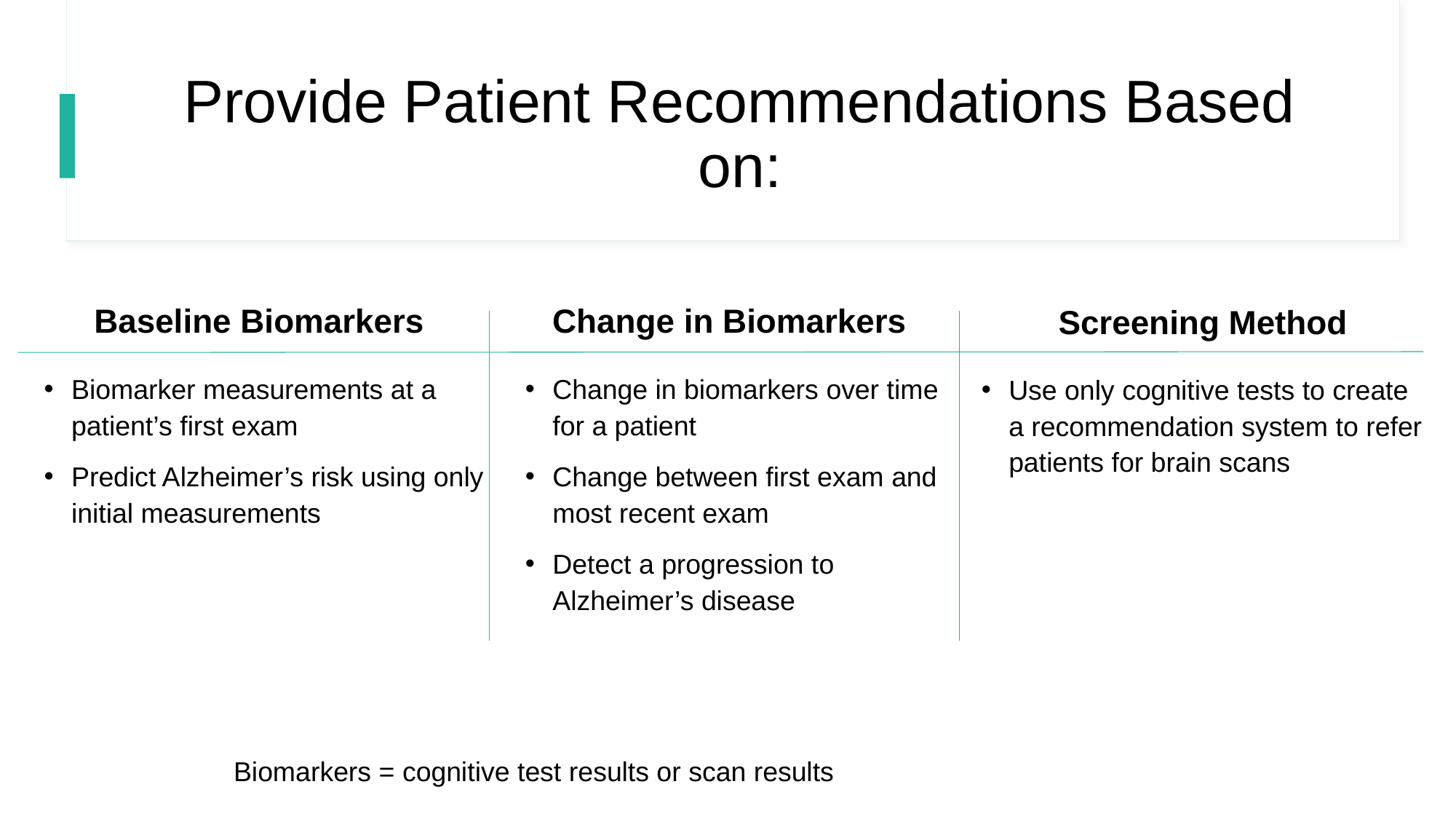

# Provide Patient Recommendations Based on:
Change in Biomarkers
Baseline Biomarkers
Screening Method
Change in biomarkers over time for a patient
Change between first exam and most recent exam
Detect a progression to Alzheimer’s disease
Biomarker measurements at a patient’s first exam
Predict Alzheimer’s risk using only initial measurements
Use only cognitive tests to create a recommendation system to refer patients for brain scans
Biomarkers = cognitive test results or scan results